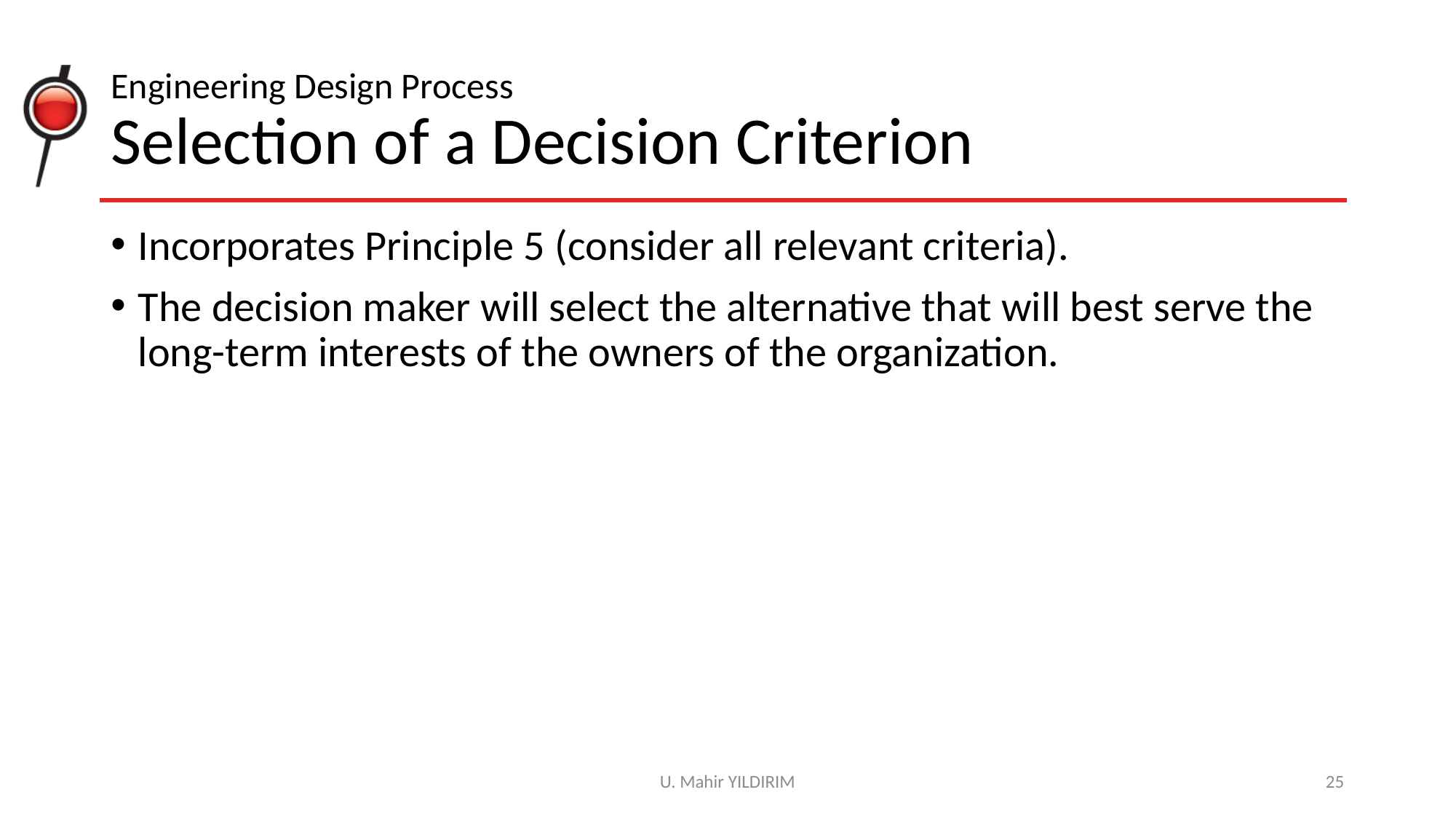

# Engineering Design Process Selection of a Decision Criterion
Incorporates Principle 5 (consider all relevant criteria).
The decision maker will select the alternative that will best serve the long-term interests of the owners of the organization.
U. Mahir YILDIRIM
25